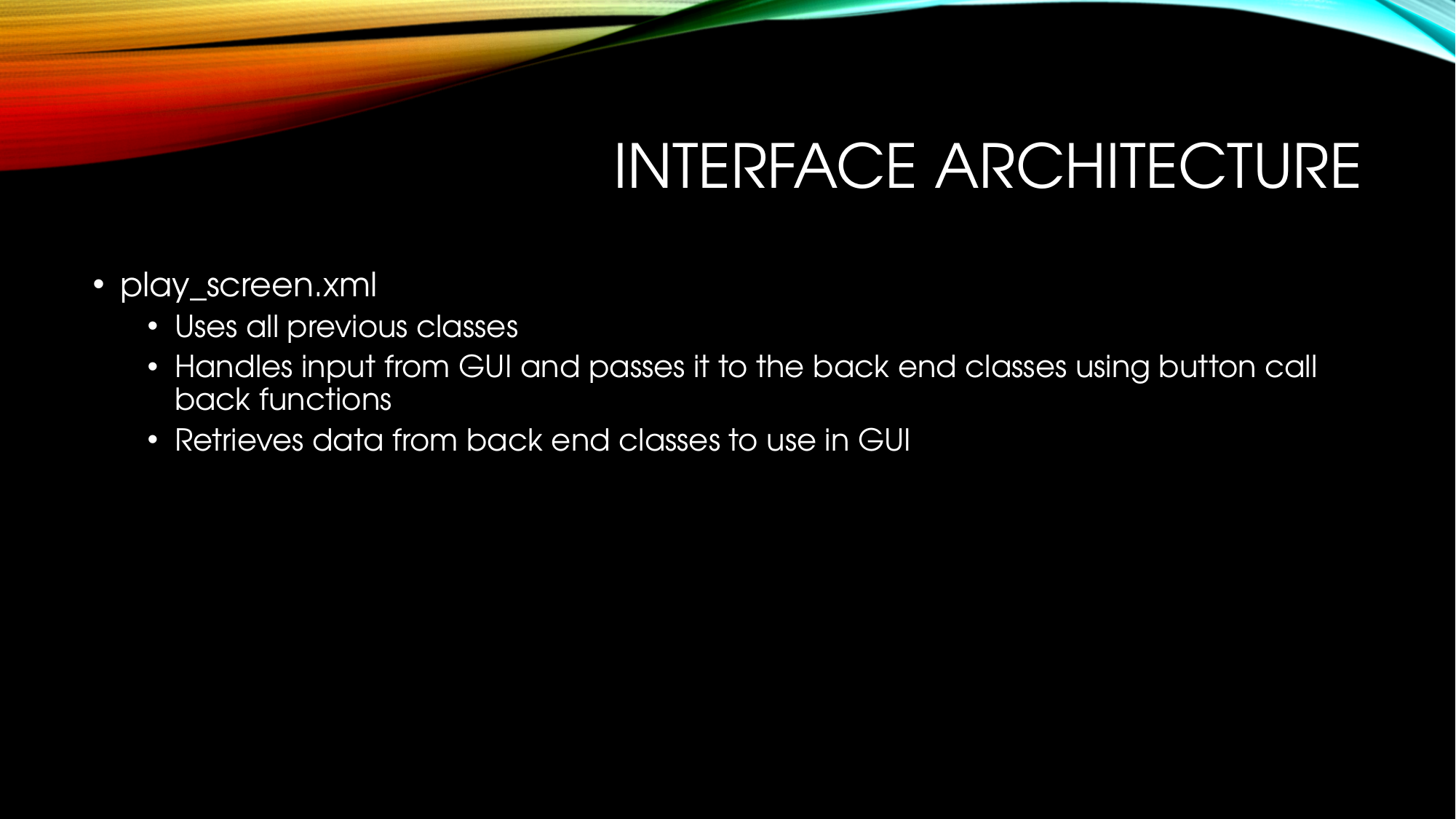

# Interface Architecture
play_screen.xml
Uses all previous classes
Handles input from GUI and passes it to the back end classes using button call back functions
Retrieves data from back end classes to use in GUI